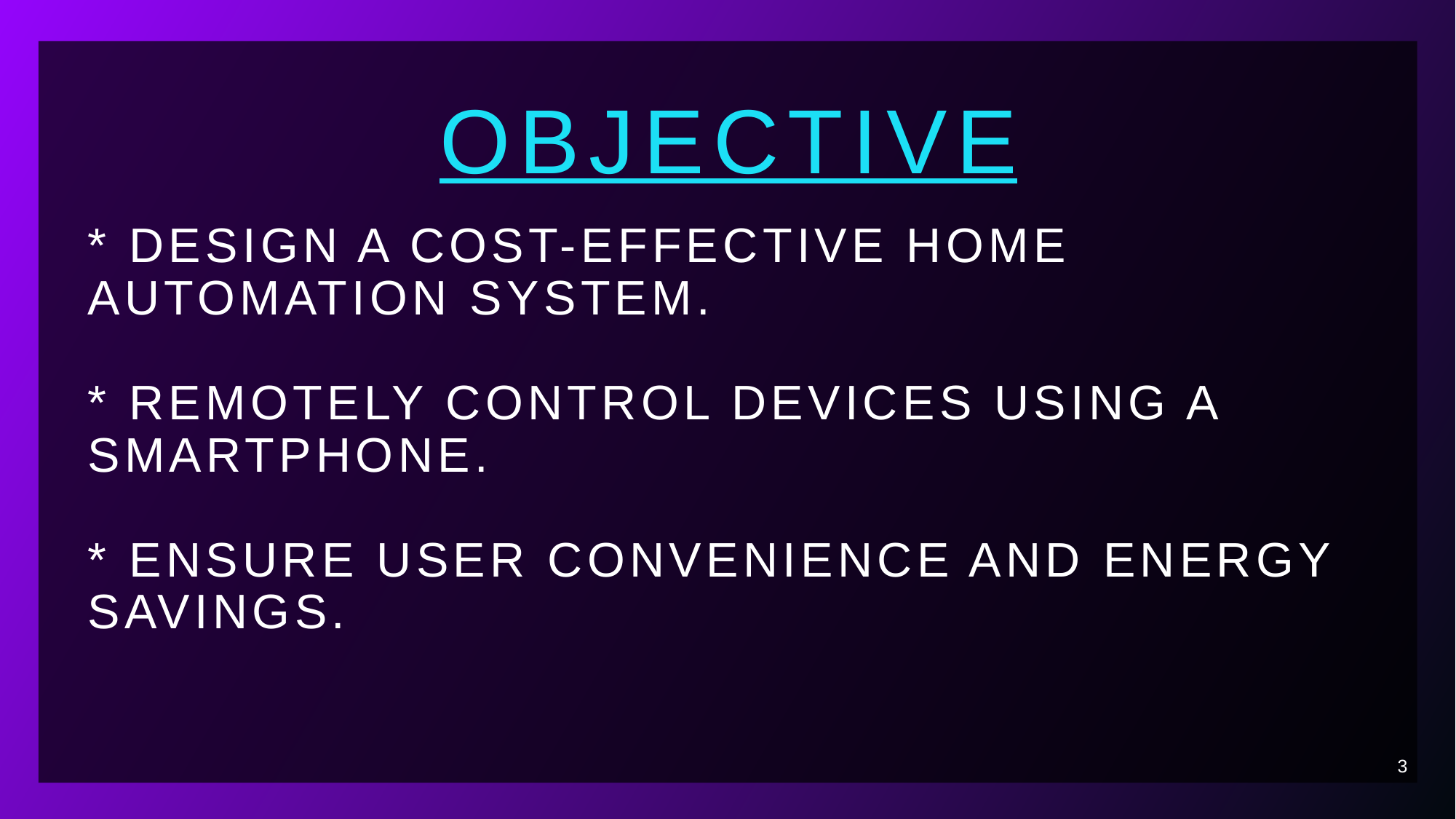

objective
# * Design a cost-effective home automation system. * Remotely control devices using a smartphone. * Ensure user convenience and energy savings.
3